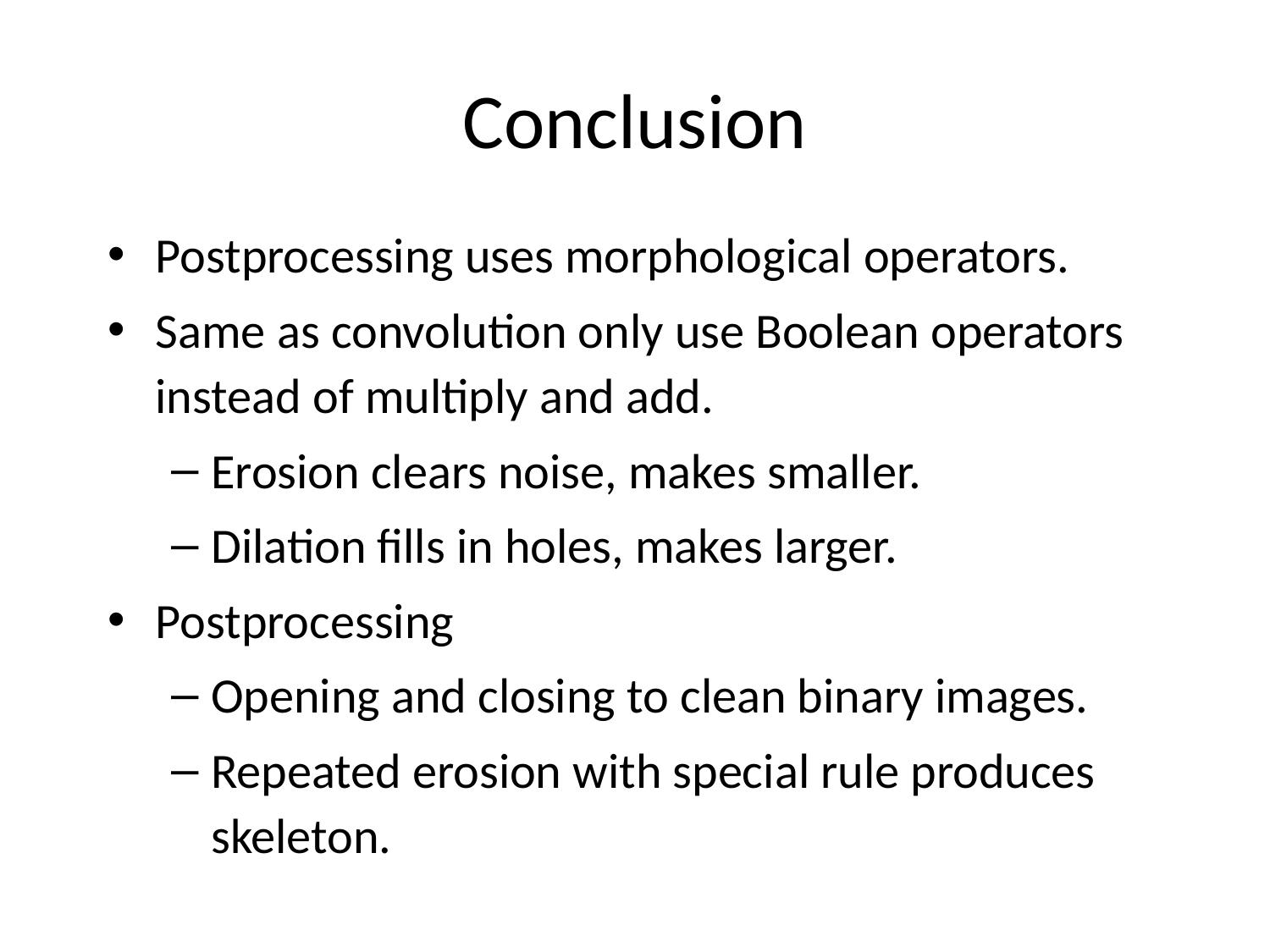

# Conclusion
Postprocessing uses morphological operators.
Same as convolution only use Boolean operators instead of multiply and add.
Erosion clears noise, makes smaller.
Dilation fills in holes, makes larger.
Postprocessing
Opening and closing to clean binary images.
Repeated erosion with special rule produces skeleton.